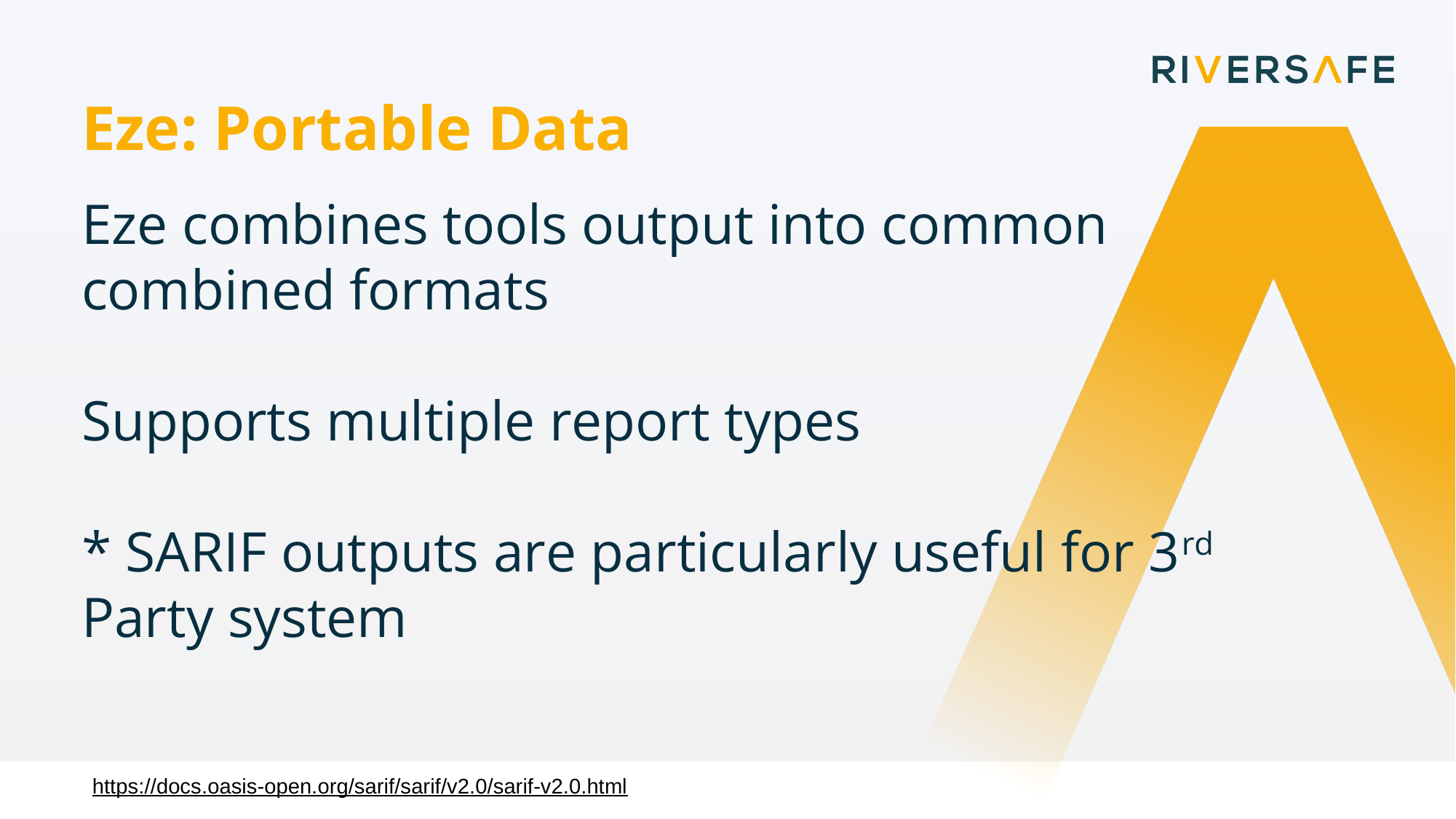

Eze: Portable Data
Eze combines tools output into common combined formats

Supports multiple report types
* SARIF outputs are particularly useful for 3rd Party system

https://docs.oasis-open.org/sarif/sarif/v2.0/sarif-v2.0.html